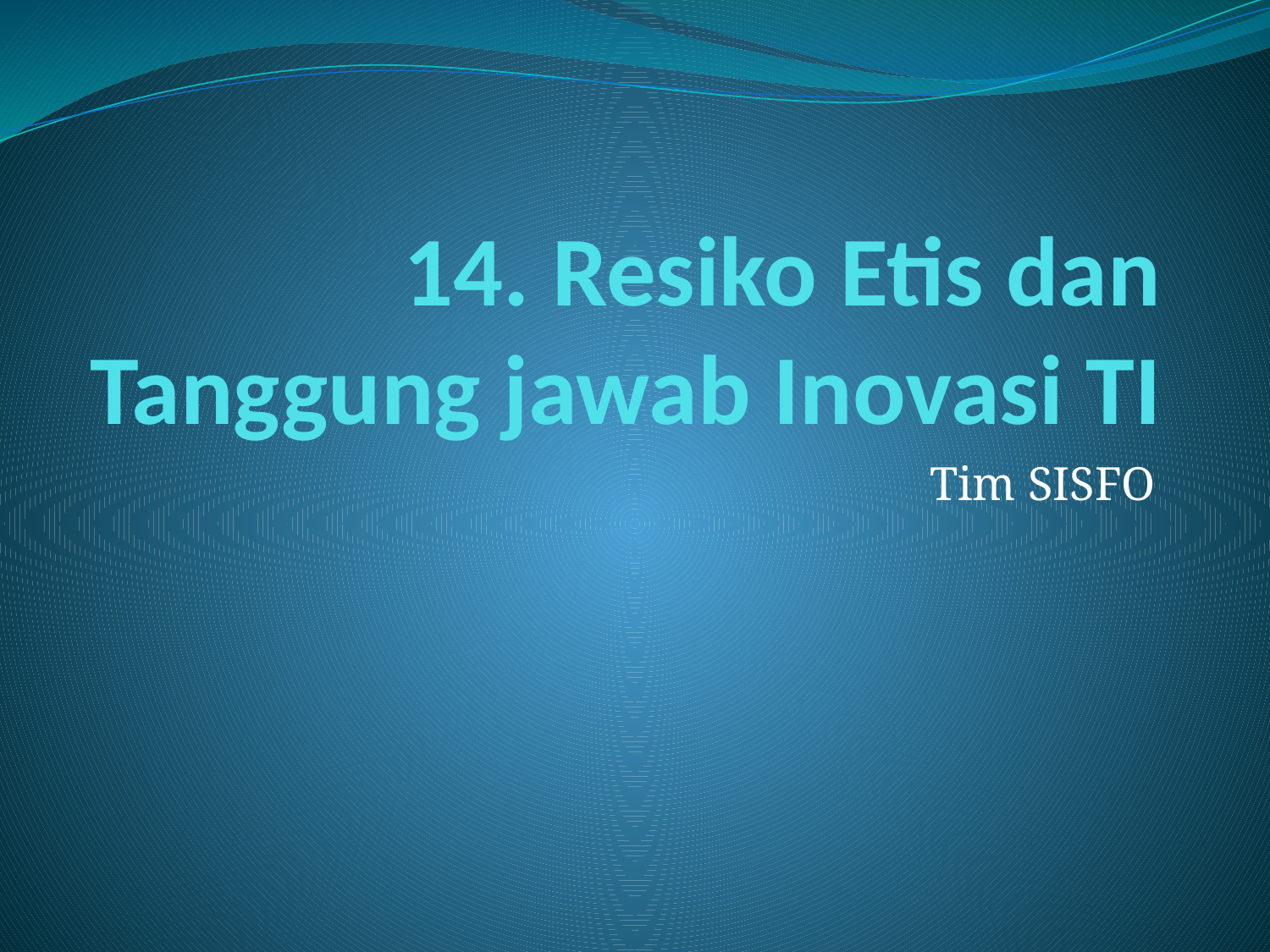

# 14. Resiko Etis dan Tanggung jawab Inovasi TI
Tim SISFO